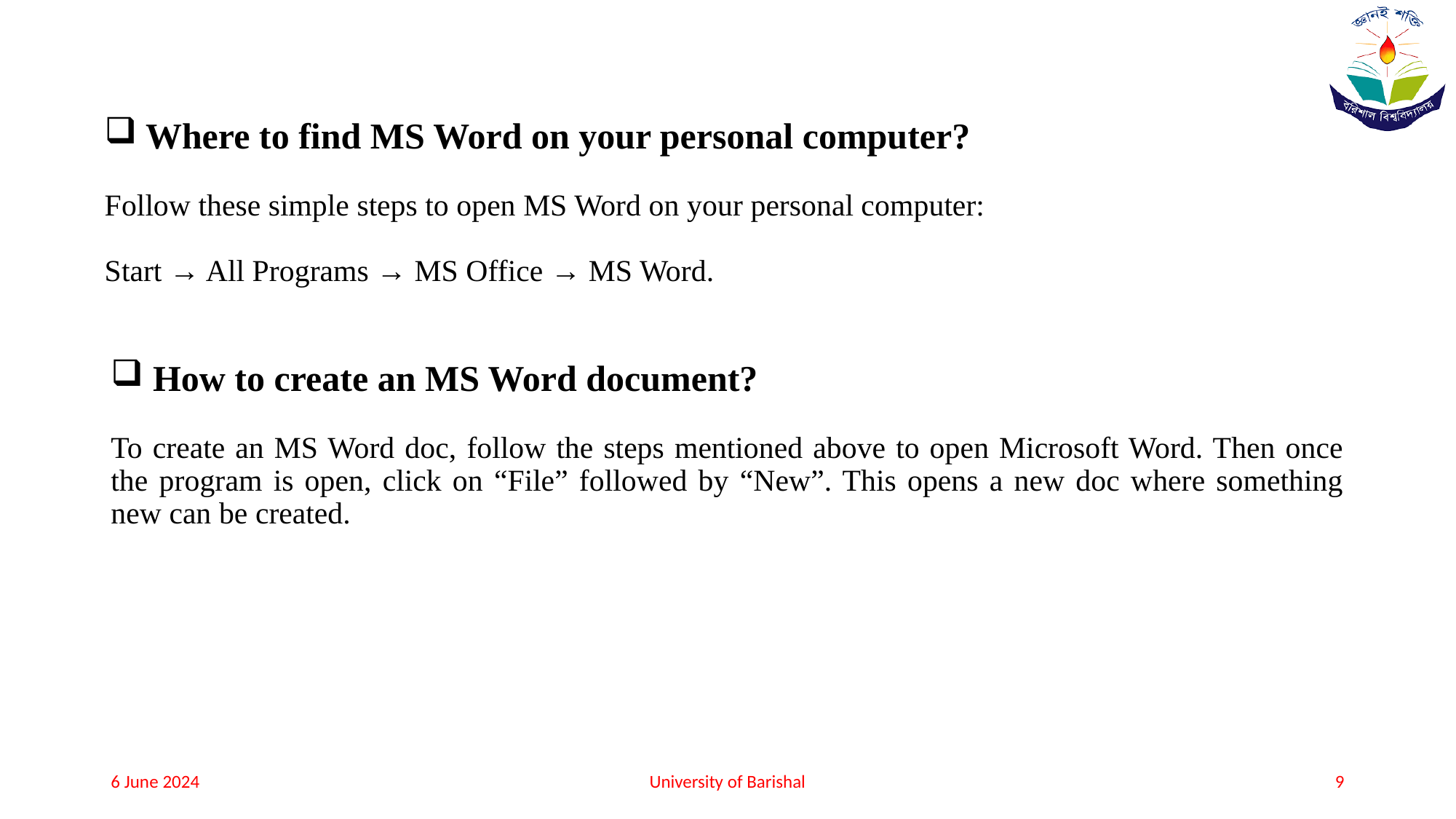

# Where to find MS Word on your personal computer?

Follow these simple steps to open MS Word on your personal computer:

Start → All Programs → MS Office → MS Word.
 How to create an MS Word document?

To create an MS Word doc, follow the steps mentioned above to open Microsoft Word. Then once the program is open, click on “File” followed by “New”. This opens a new doc where something new can be created.
6 June 2024
University of Barishal
9